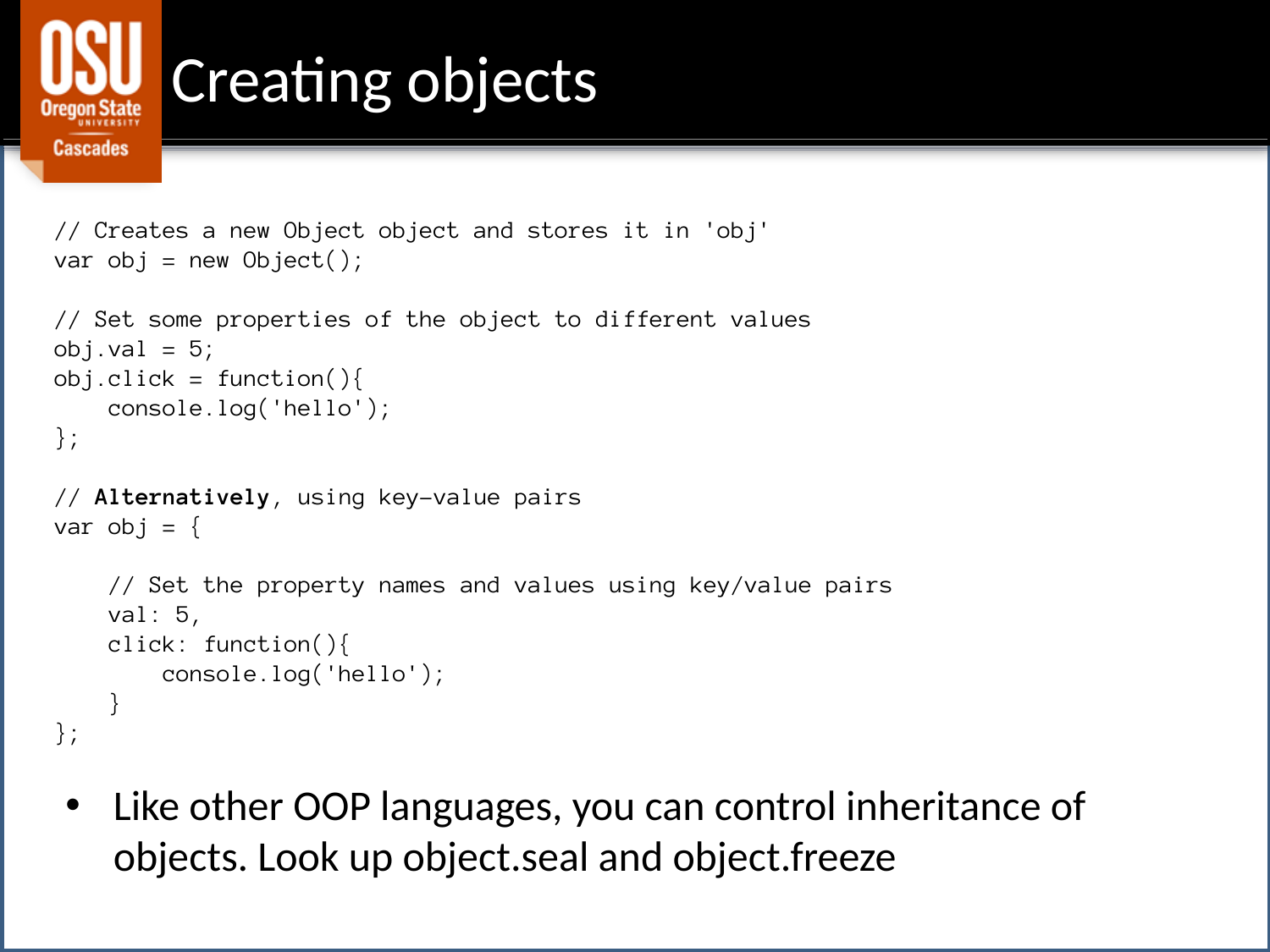

# Creating objects
// Creates a new Object object and stores it in 'obj'
var obj = new Object();

// Set some properties of the object to different values
obj.val = 5;
obj.click = function(){
    console.log('hello');
};

// Alternatively, using key-value pairs
var obj = {

    // Set the property names and values using key/value pairs
    val: 5,
    click: function(){
        console.log('hello');
    }
};
Like other OOP languages, you can control inheritance of objects. Look up object.seal and object.freeze